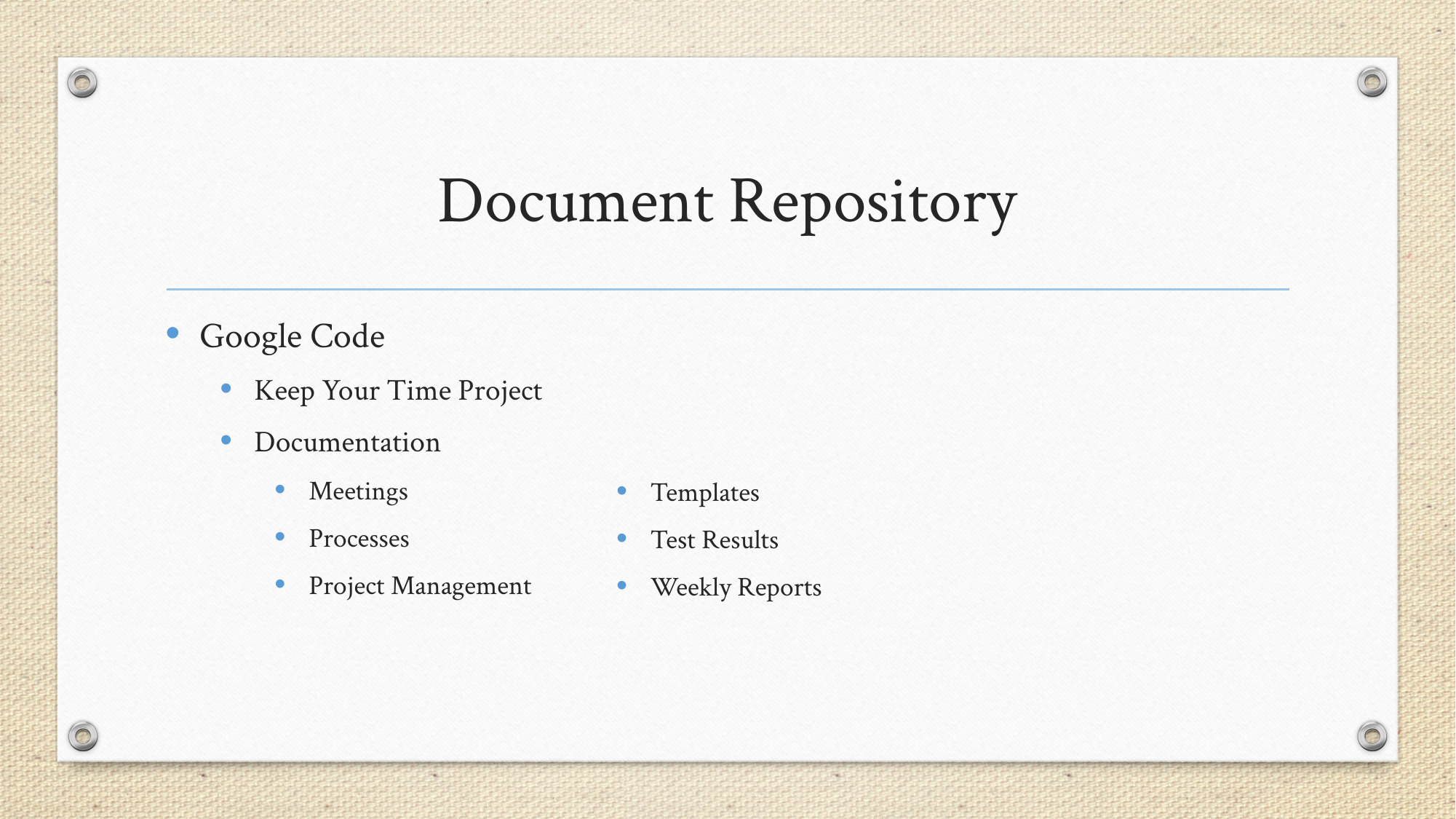

# Document Repository
Google Code
Keep Your Time Project
Documentation
Meetings
Processes
Project Management

Templates
Test Results
Weekly Reports